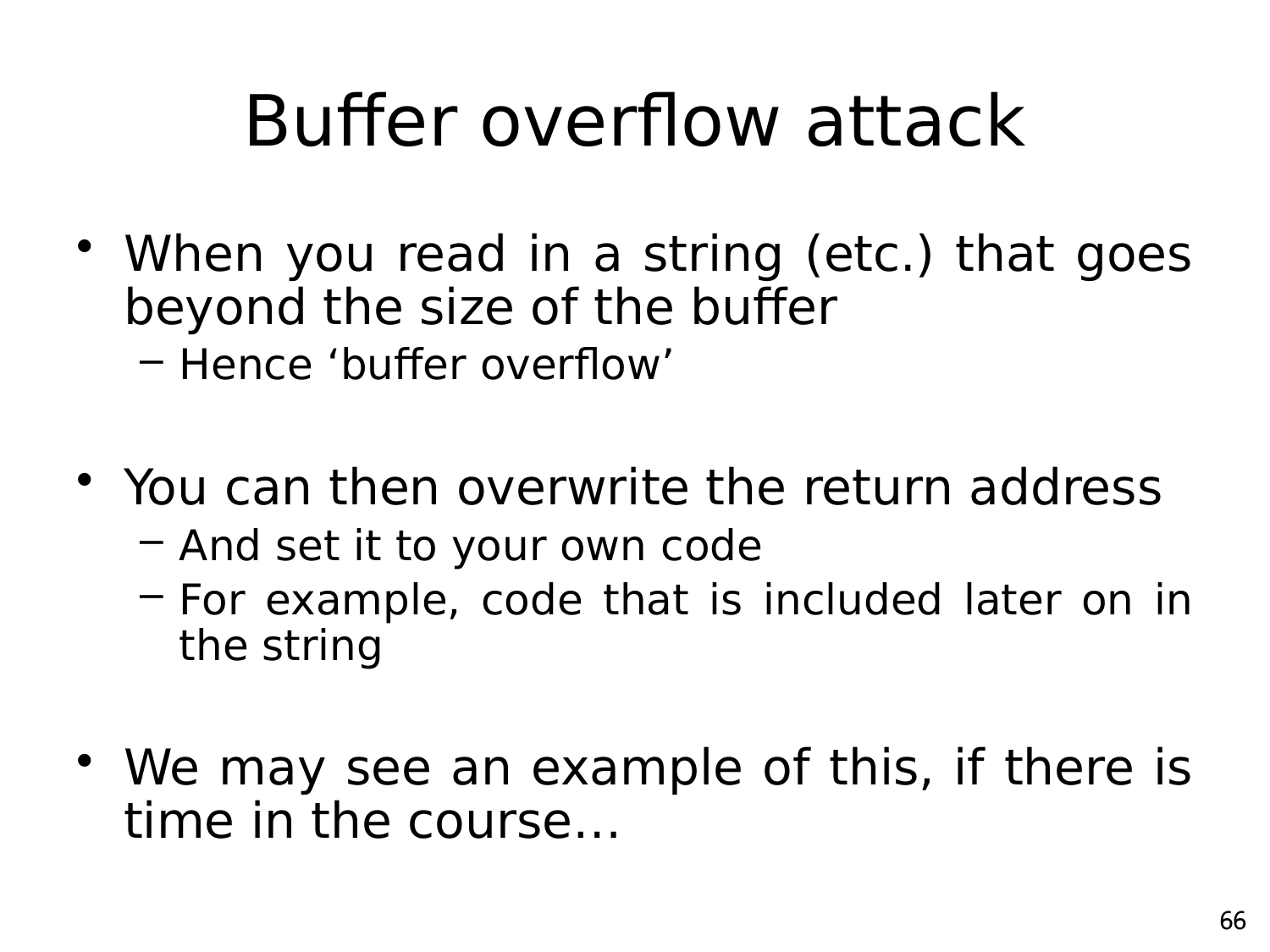

# Buffer overflow attack
When you read in a string (etc.) that goes beyond the size of the buffer
Hence ‘buffer overflow’

You can then overwrite the return address
And set it to your own code
For example, code that is included later on in the string

We may see an example of this, if there is time in the course…